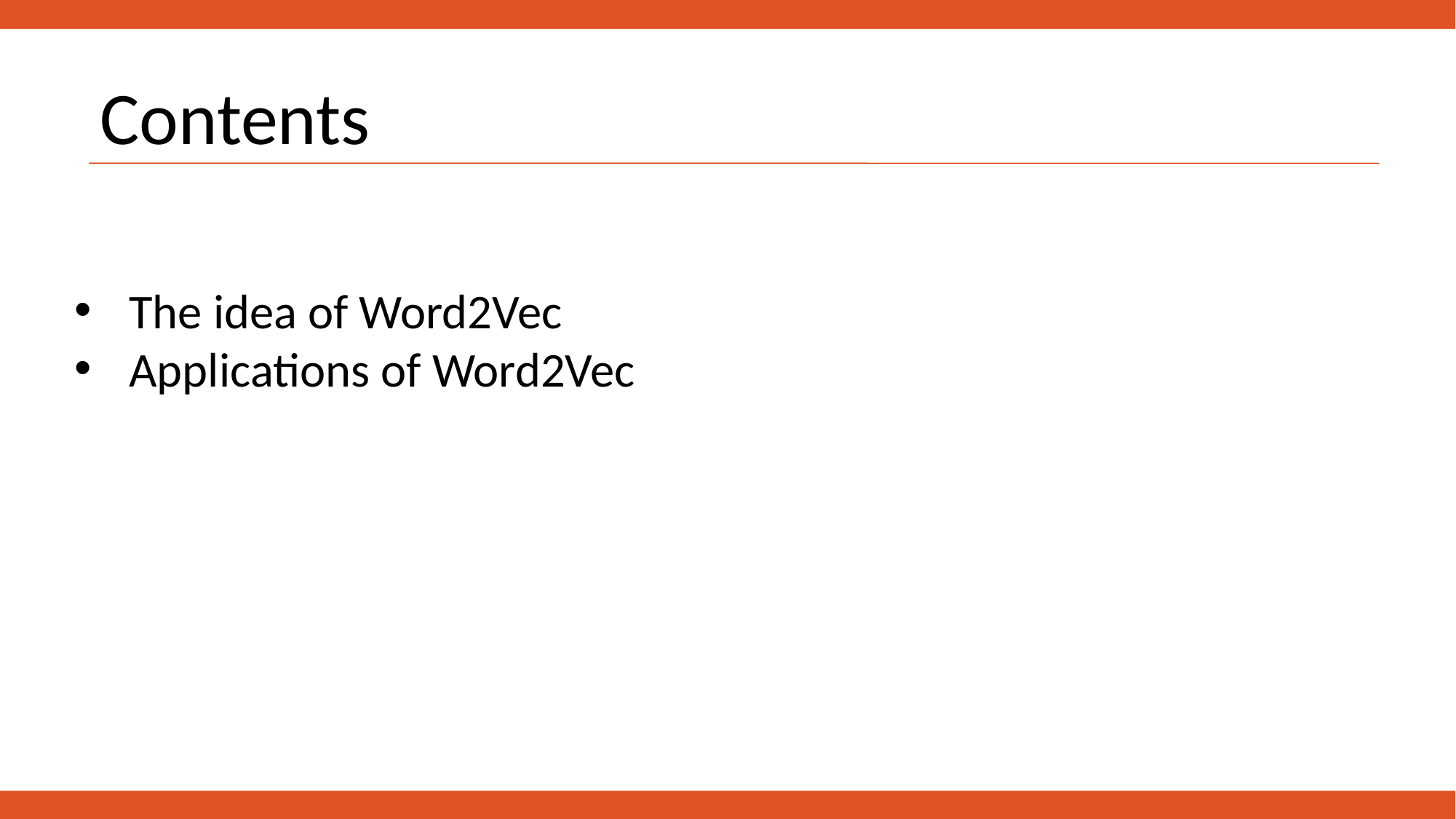

Contents
The idea of Word2Vec
Applications of Word2Vec